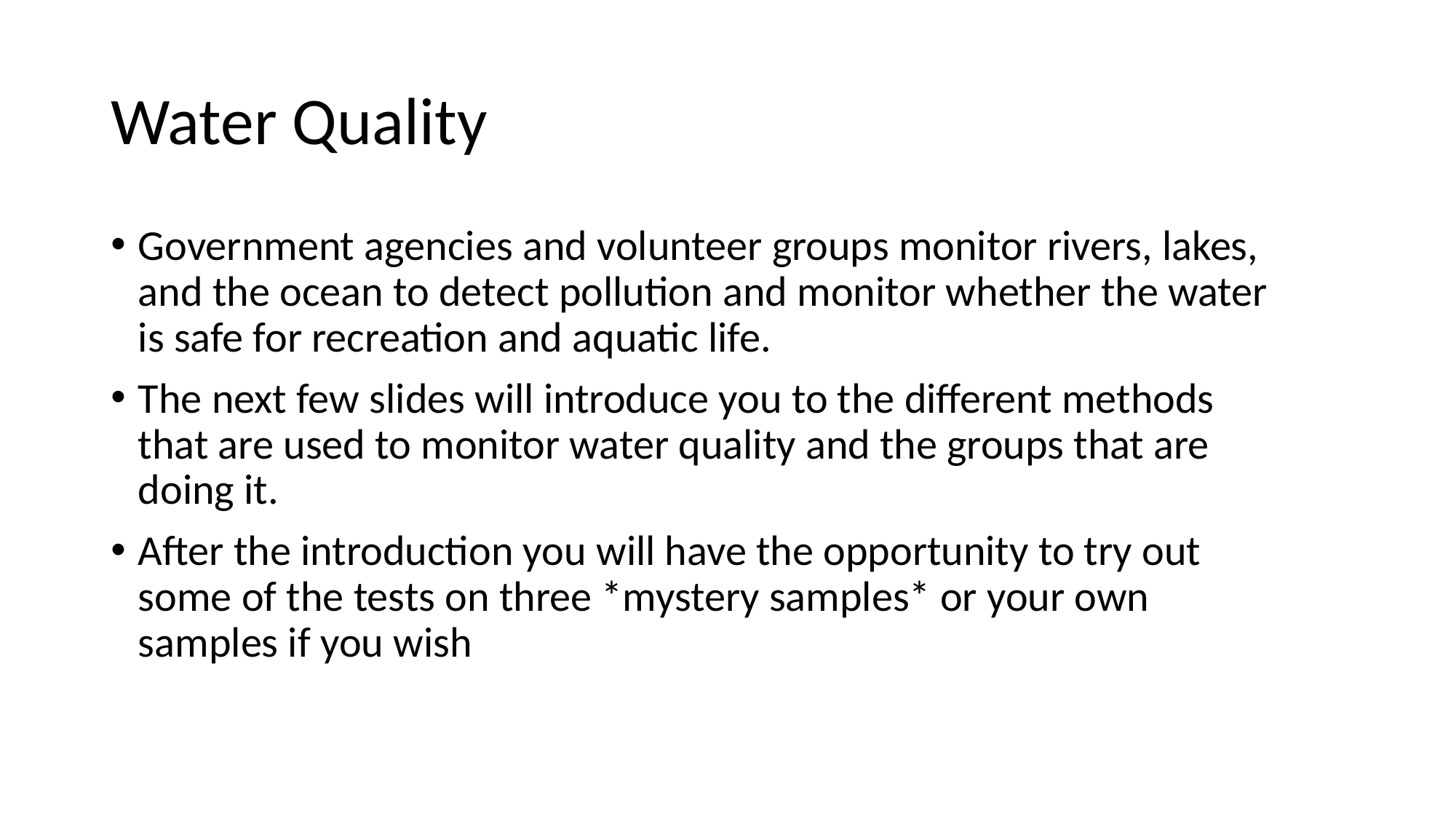

# Water Quality
Government agencies and volunteer groups monitor rivers, lakes, and the ocean to detect pollution and monitor whether the water is safe for recreation and aquatic life.
The next few slides will introduce you to the different methods that are used to monitor water quality and the groups that are doing it.
After the introduction you will have the opportunity to try out some of the tests on three *mystery samples* or your own samples if you wish